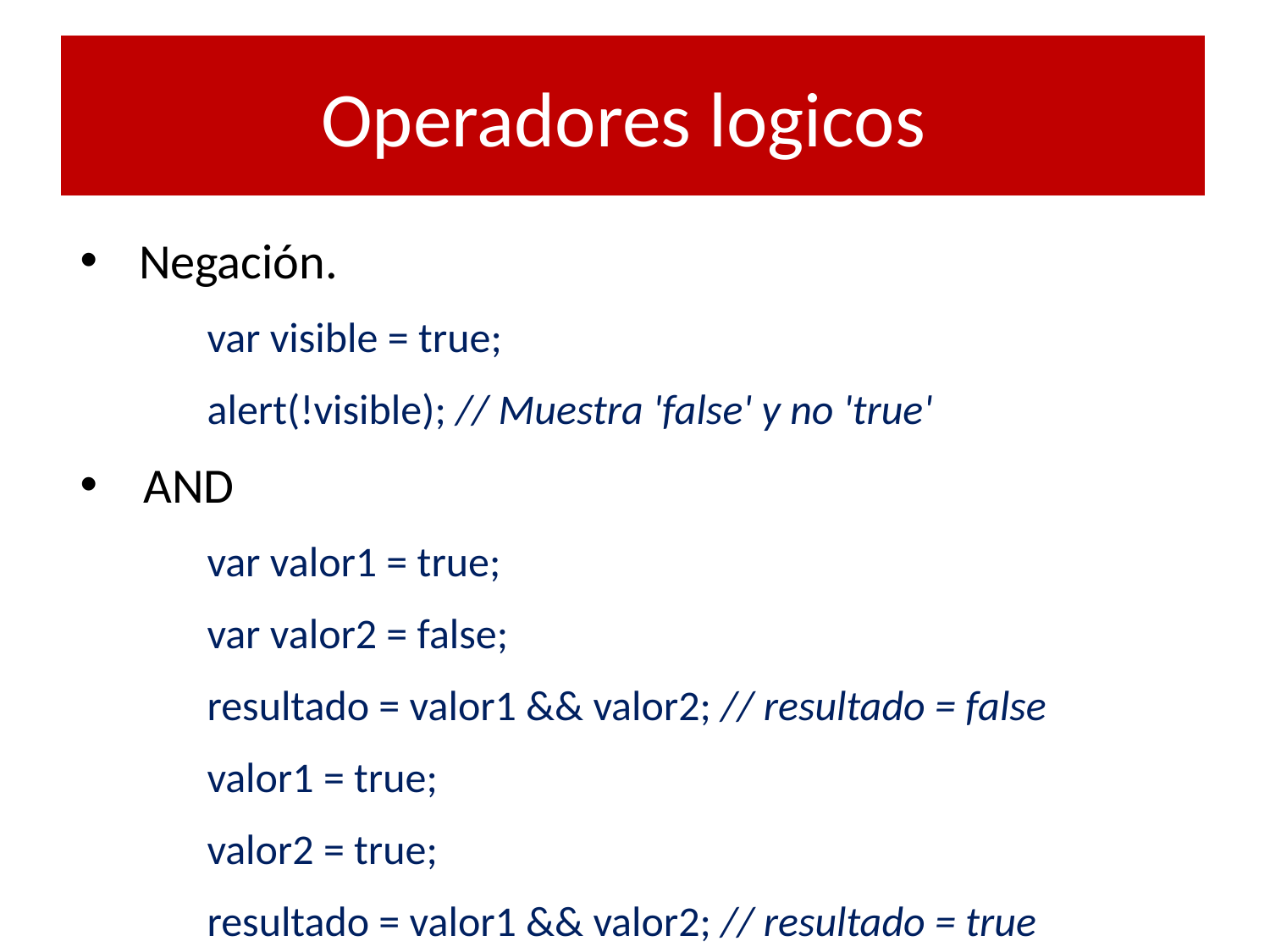

# Operadores logicos
 Negación.
var visible = true;
alert(!visible); // Muestra 'false' y no 'true'
AND
var valor1 = true;
var valor2 = false;
resultado = valor1 && valor2; // resultado = false
valor1 = true;
valor2 = true;
resultado = valor1 && valor2; // resultado = true